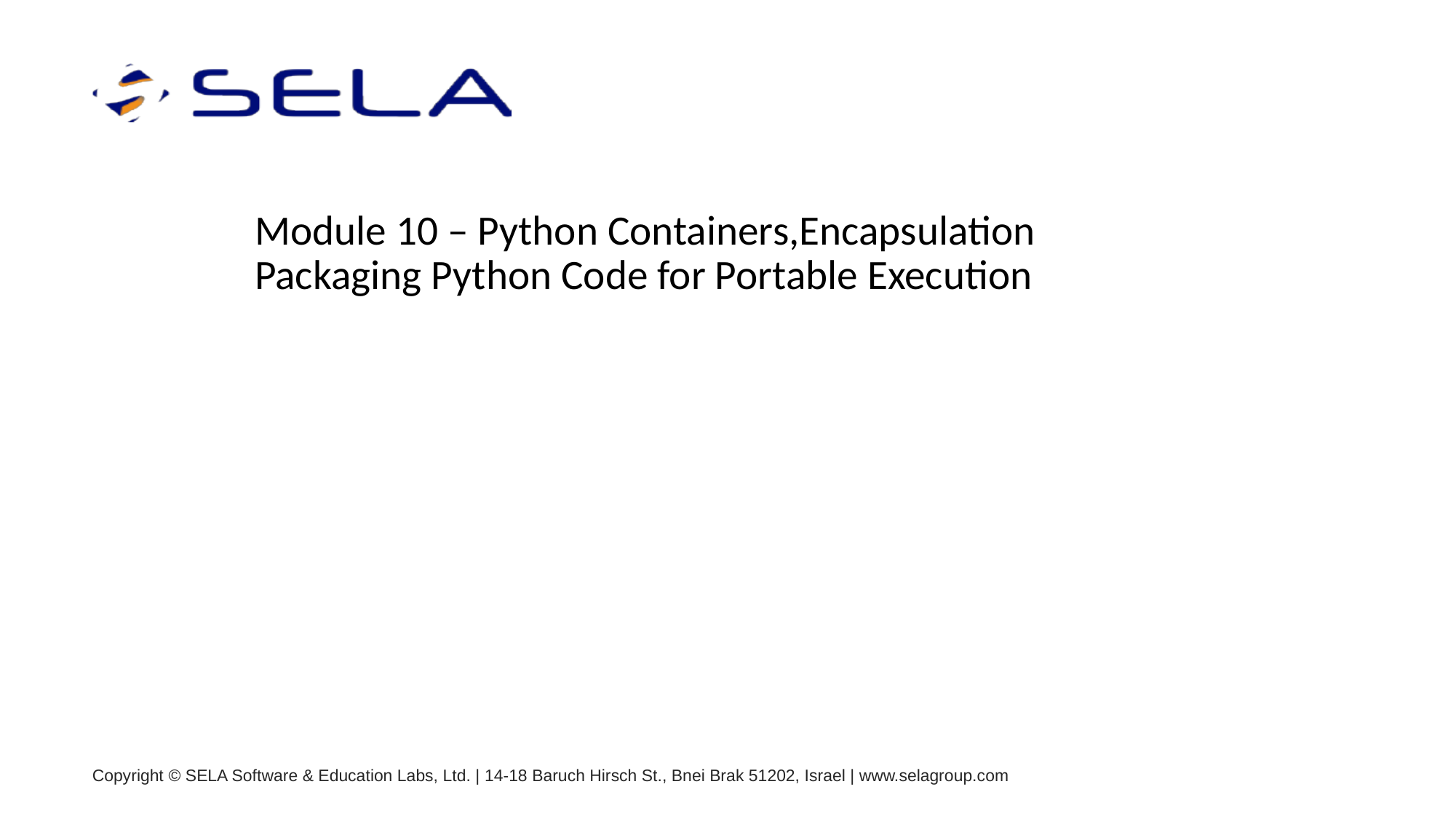

# Module 10 – Python Containers,Encapsulation Packaging Python Code for Portable Execution